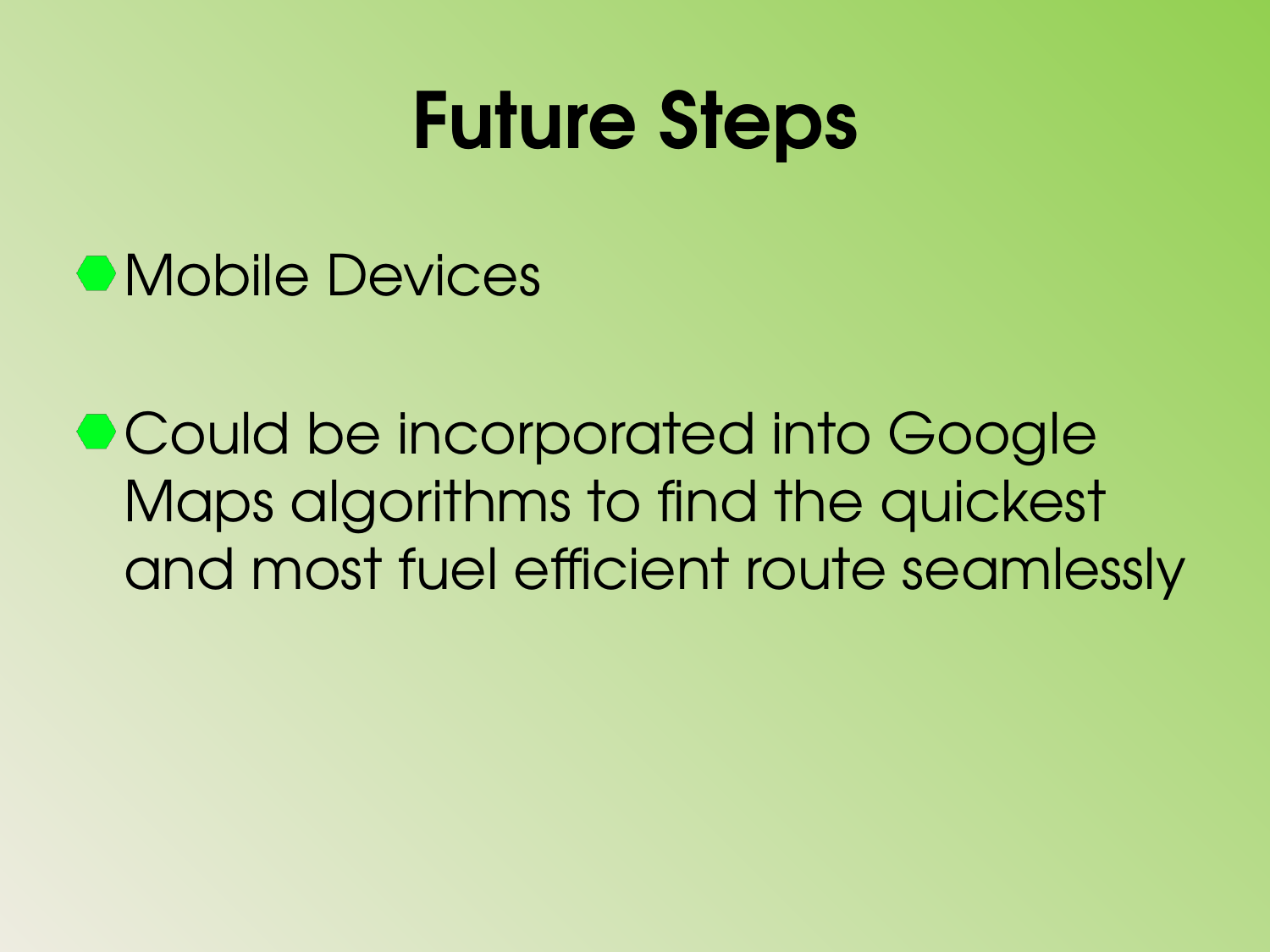

# Future Steps
Mobile Devices

Could be incorporated into Google Maps algorithms to find the quickest and most fuel efficient route seamlessly